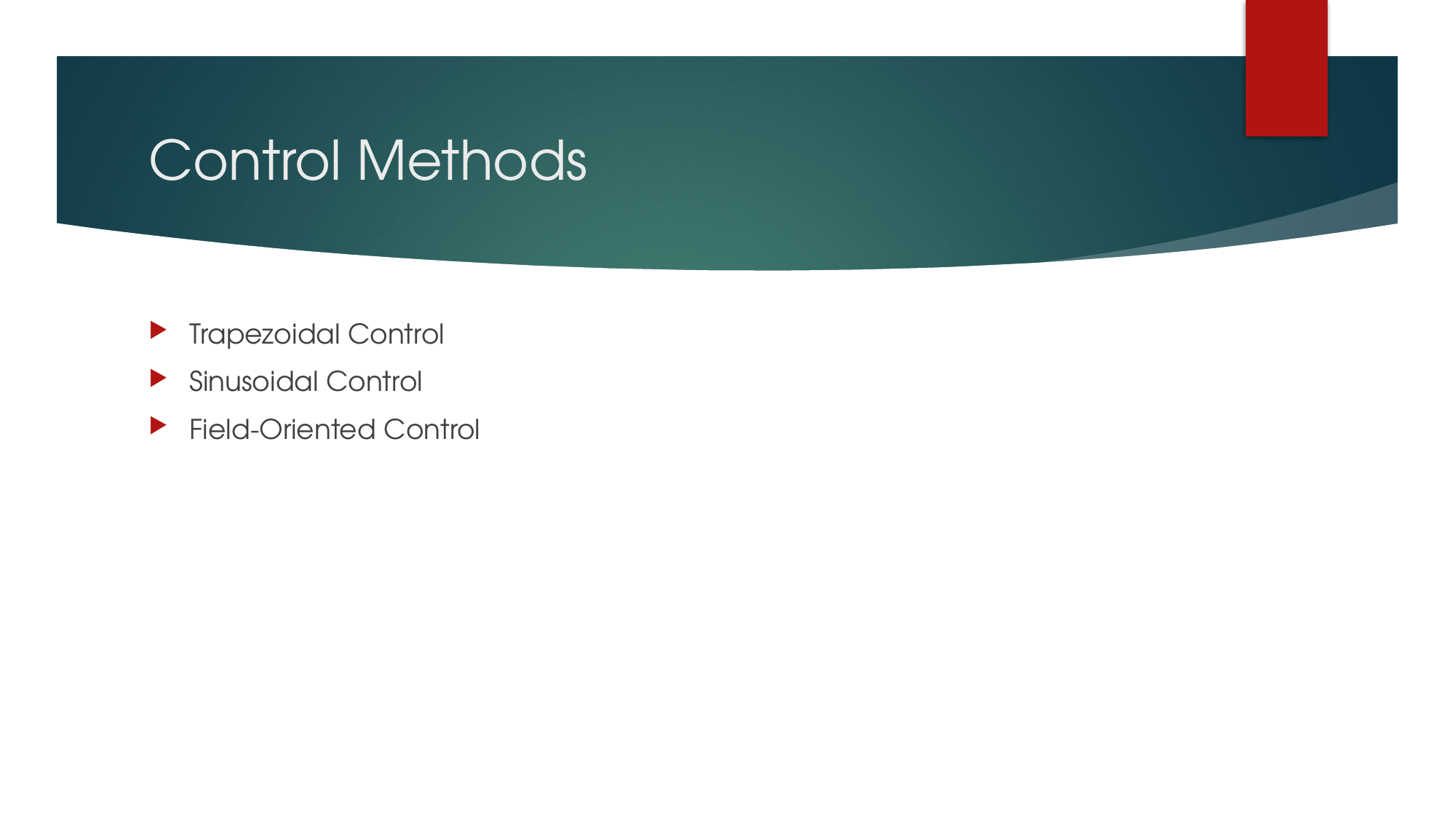

# Control Methods
Trapezoidal Control
Sinusoidal Control
Field-Oriented Control